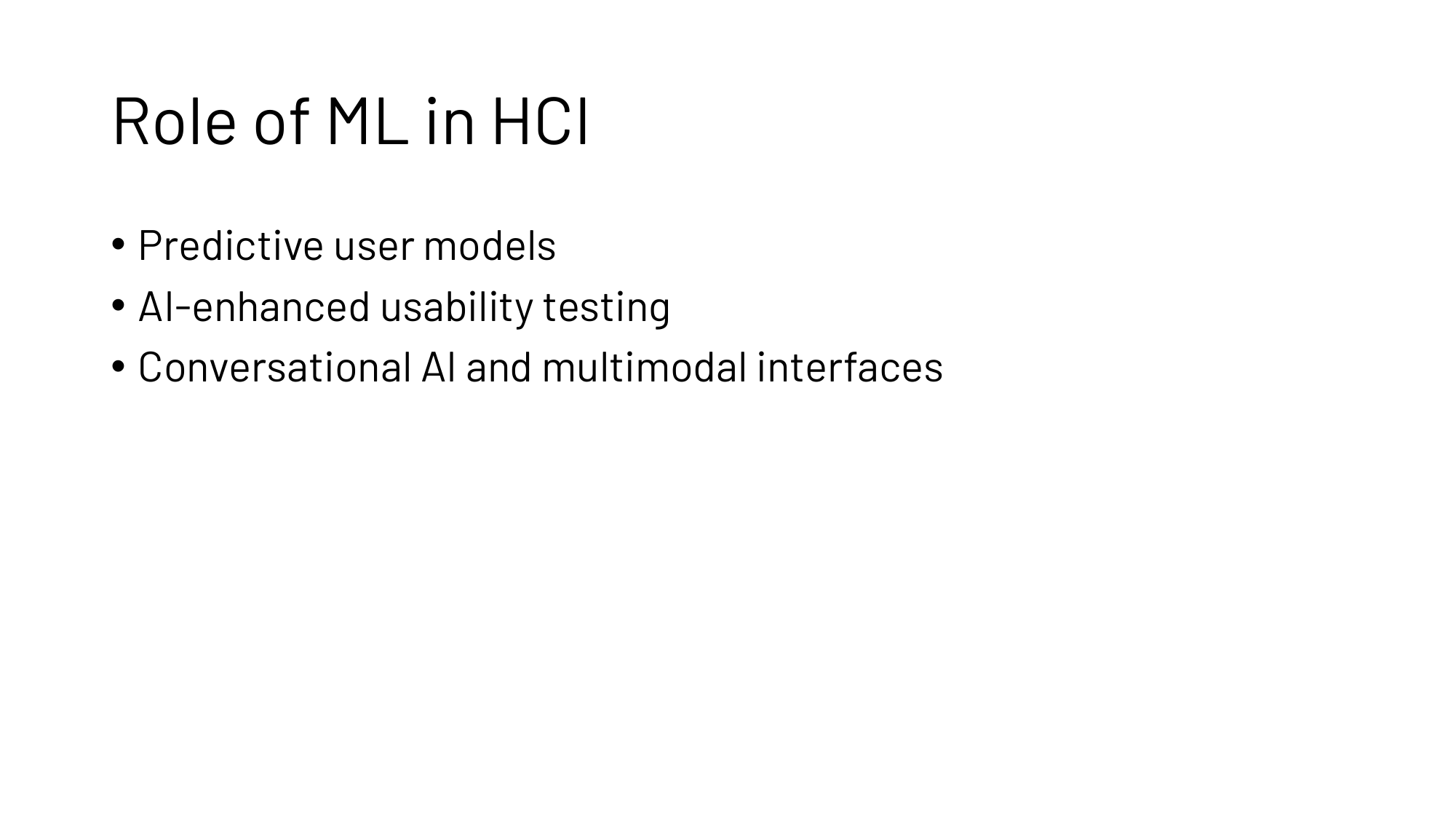

# Role of ML in HCI
Predictive user models
AI-enhanced usability testing
Conversational AI and multimodal interfaces